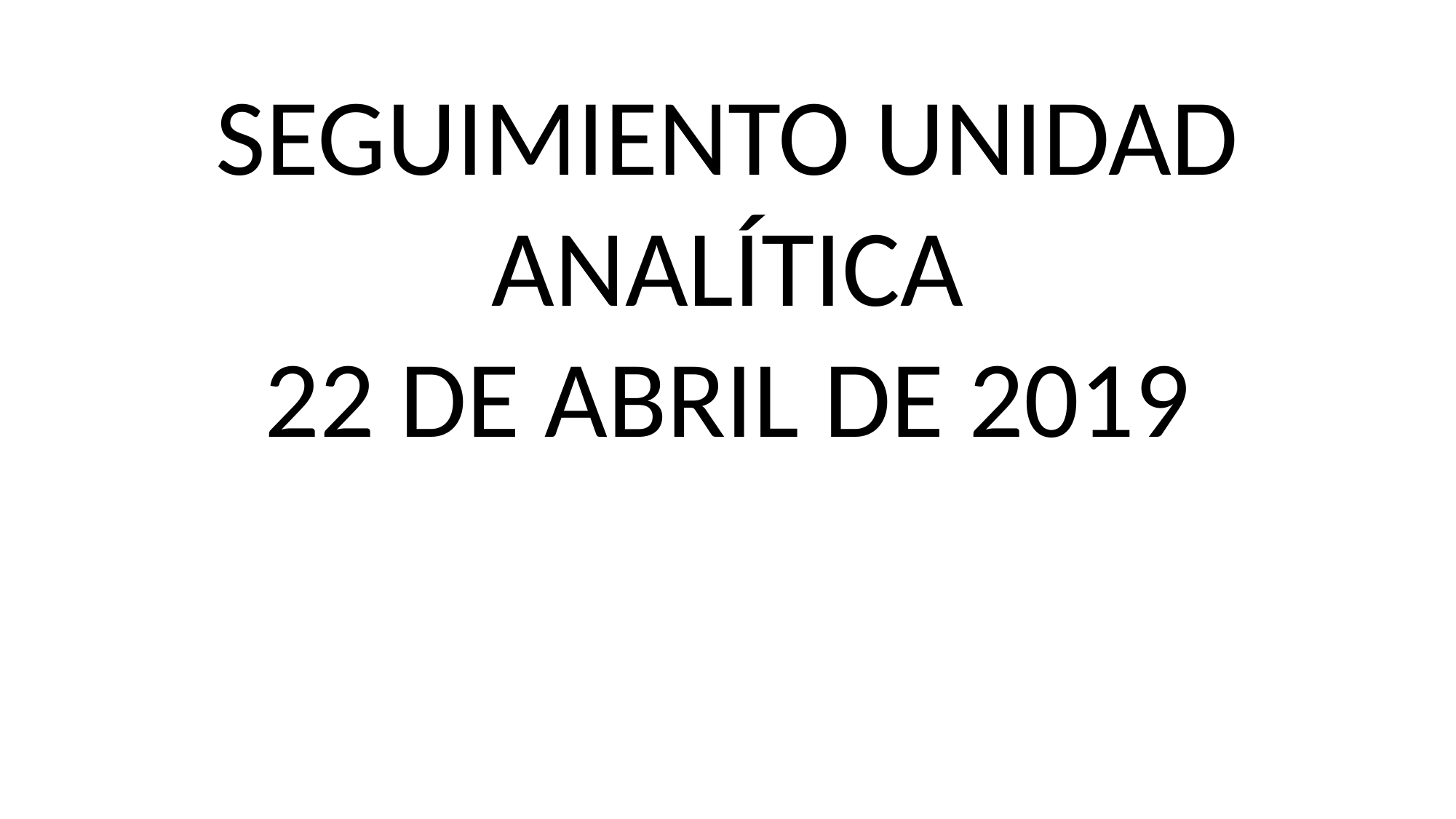

SEGUIMIENTO UNIDAD ANALÍTICA
22 DE ABRIL DE 2019